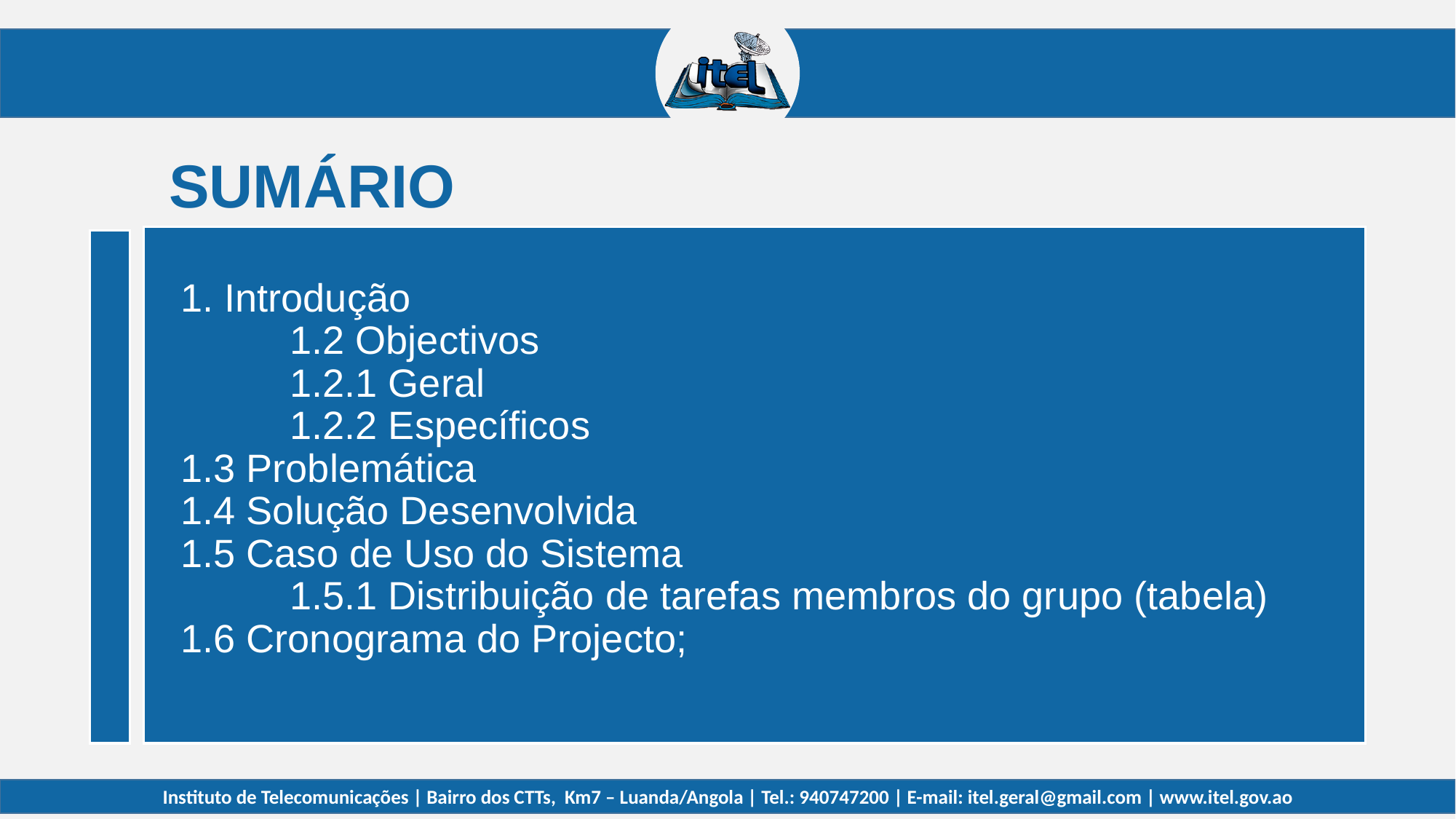

SUMÁRIO

1. Introdução
	1.2 Objectivos
	1.2.1 Geral
	1.2.2 Específicos
1.3 Problemática
1.4 Solução Desenvolvida
1.5 Caso de Uso do Sistema
	1.5.1 Distribuição de tarefas membros do grupo (tabela)
1.6 Cronograma do Projecto;